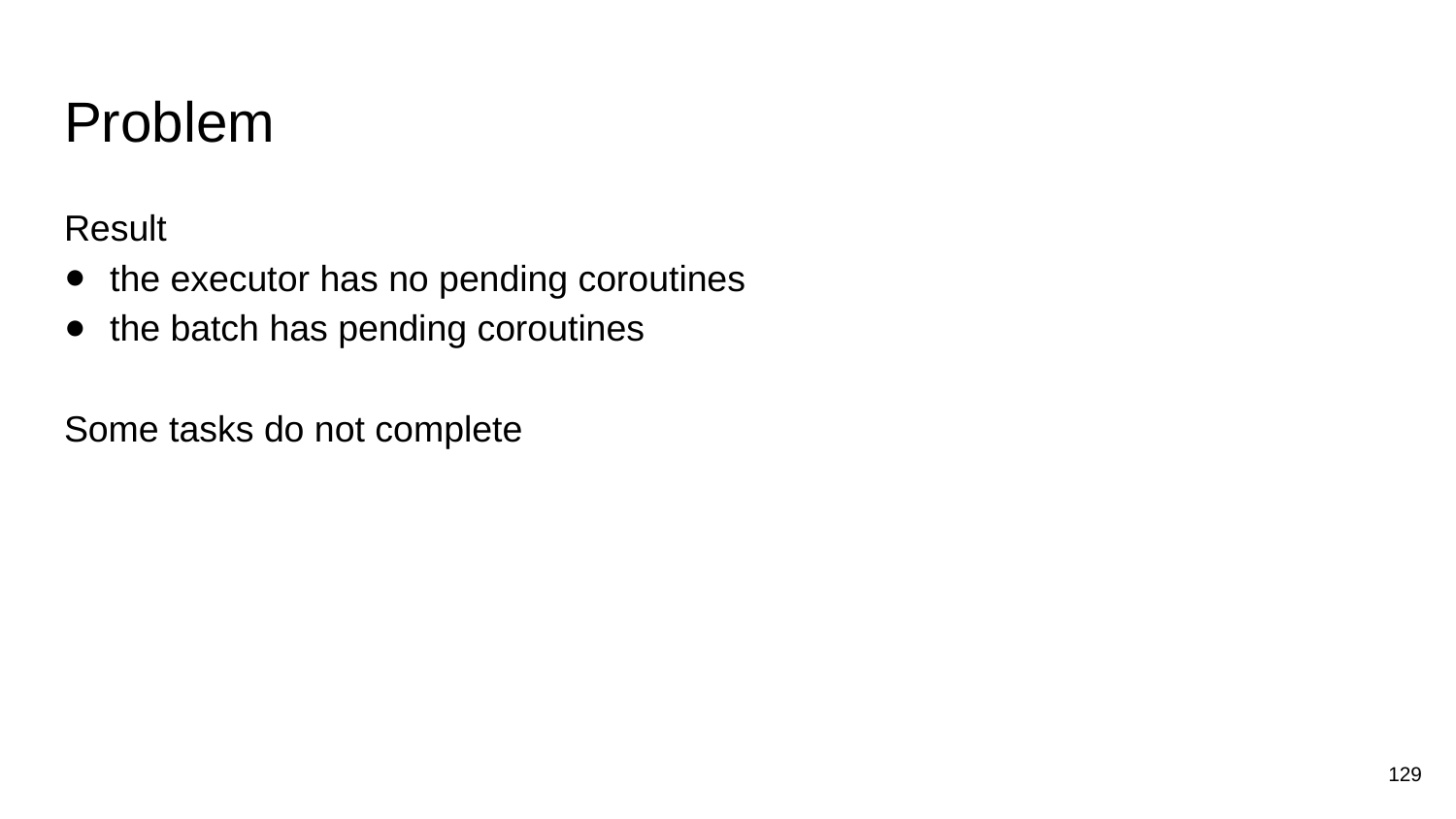

# Problem
Result
the executor has no pending coroutines
the batch has pending coroutines

Some tasks do not complete
129